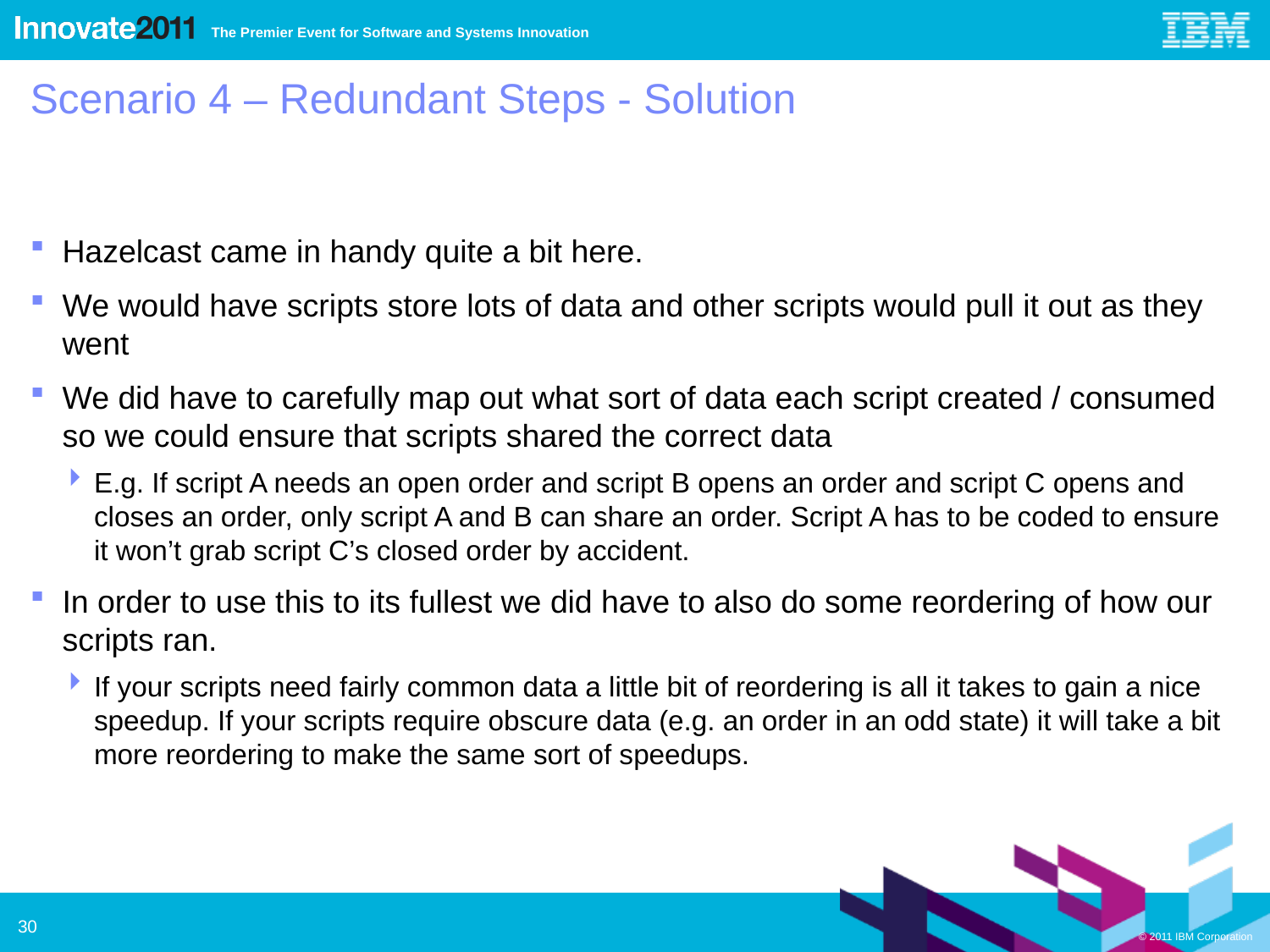

# Scenario 4 – Redundant Steps - Solution
Hazelcast came in handy quite a bit here.
We would have scripts store lots of data and other scripts would pull it out as they went
We did have to carefully map out what sort of data each script created / consumed so we could ensure that scripts shared the correct data
E.g. If script A needs an open order and script B opens an order and script C opens and closes an order, only script A and B can share an order. Script A has to be coded to ensure it won’t grab script C’s closed order by accident.
In order to use this to its fullest we did have to also do some reordering of how our scripts ran.
If your scripts need fairly common data a little bit of reordering is all it takes to gain a nice speedup. If your scripts require obscure data (e.g. an order in an odd state) it will take a bit more reordering to make the same sort of speedups.